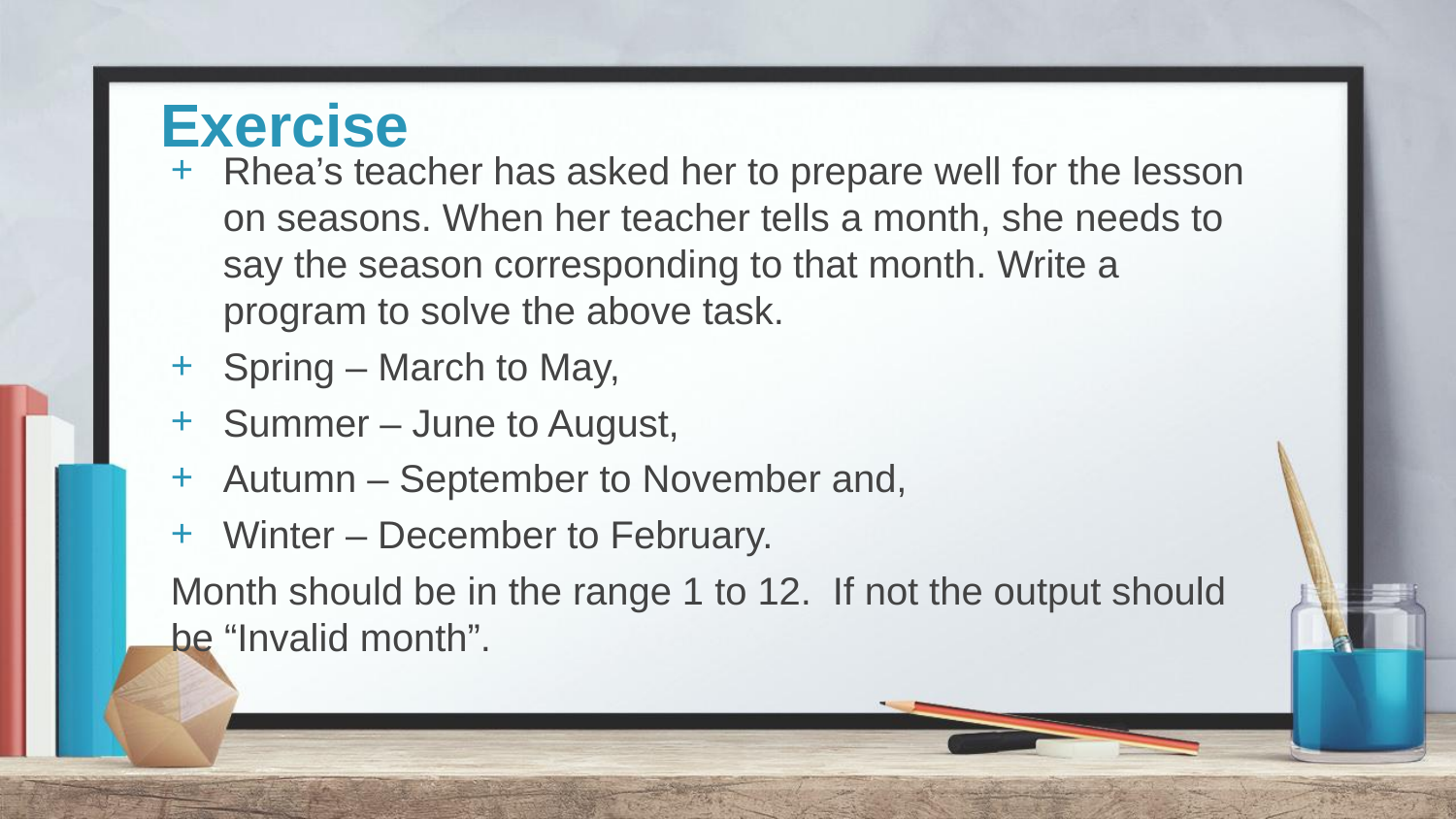

# Exercise
Rhea’s teacher has asked her to prepare well for the lesson on seasons. When her teacher tells a month, she needs to say the season corresponding to that month. Write a program to solve the above task.
Spring – March to May,
Summer – June to August,
Autumn – September to November and,
Winter – December to February.
Month should be in the range 1 to 12.  If not the output should be “Invalid month”.